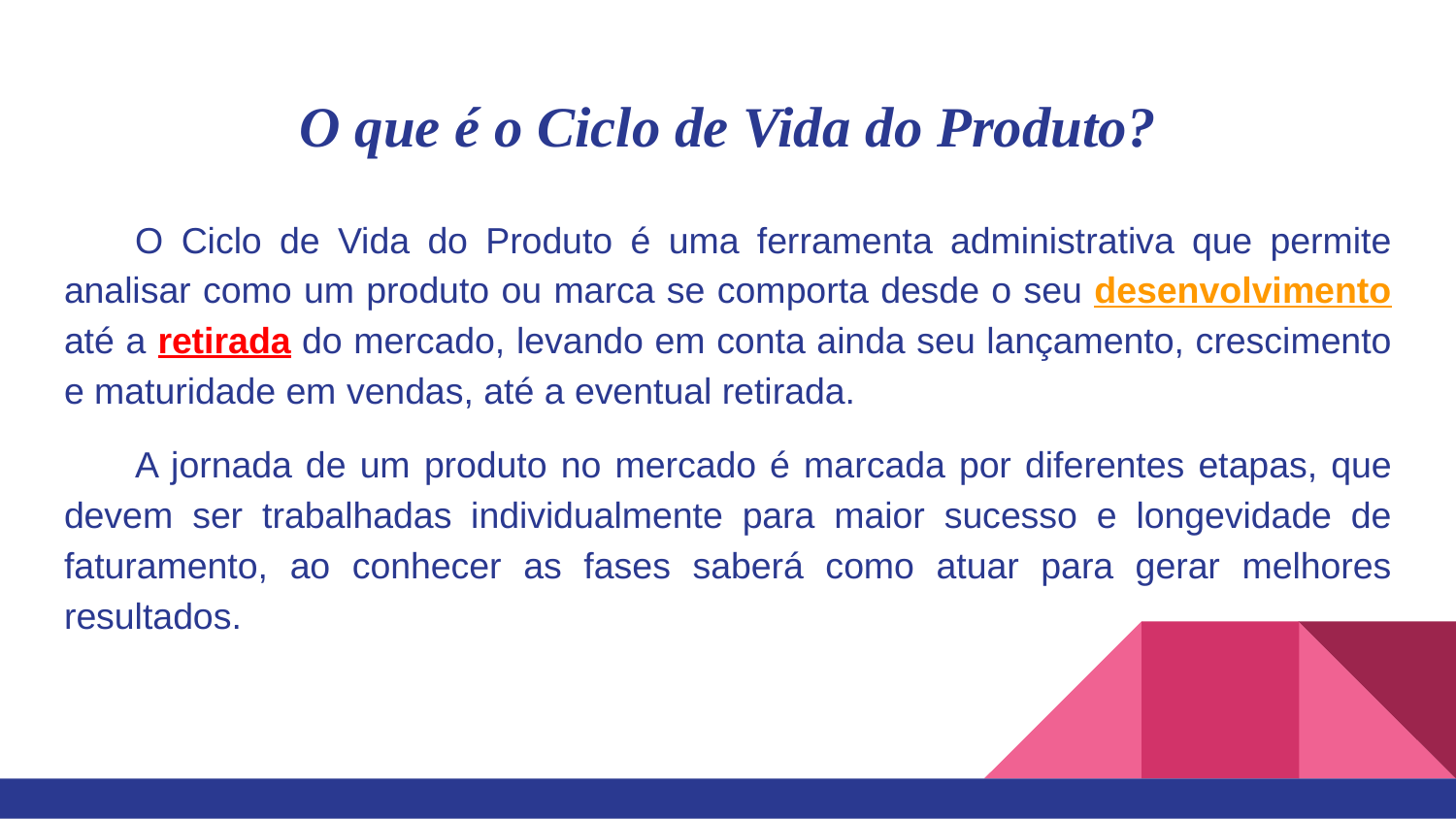

# O que é o Ciclo de Vida do Produto?
O Ciclo de Vida do Produto é uma ferramenta administrativa que permite analisar como um produto ou marca se comporta desde o seu desenvolvimento até a retirada do mercado, levando em conta ainda seu lançamento, crescimento e maturidade em vendas, até a eventual retirada.
A jornada de um produto no mercado é marcada por diferentes etapas, que devem ser trabalhadas individualmente para maior sucesso e longevidade de faturamento, ao conhecer as fases saberá como atuar para gerar melhores resultados.